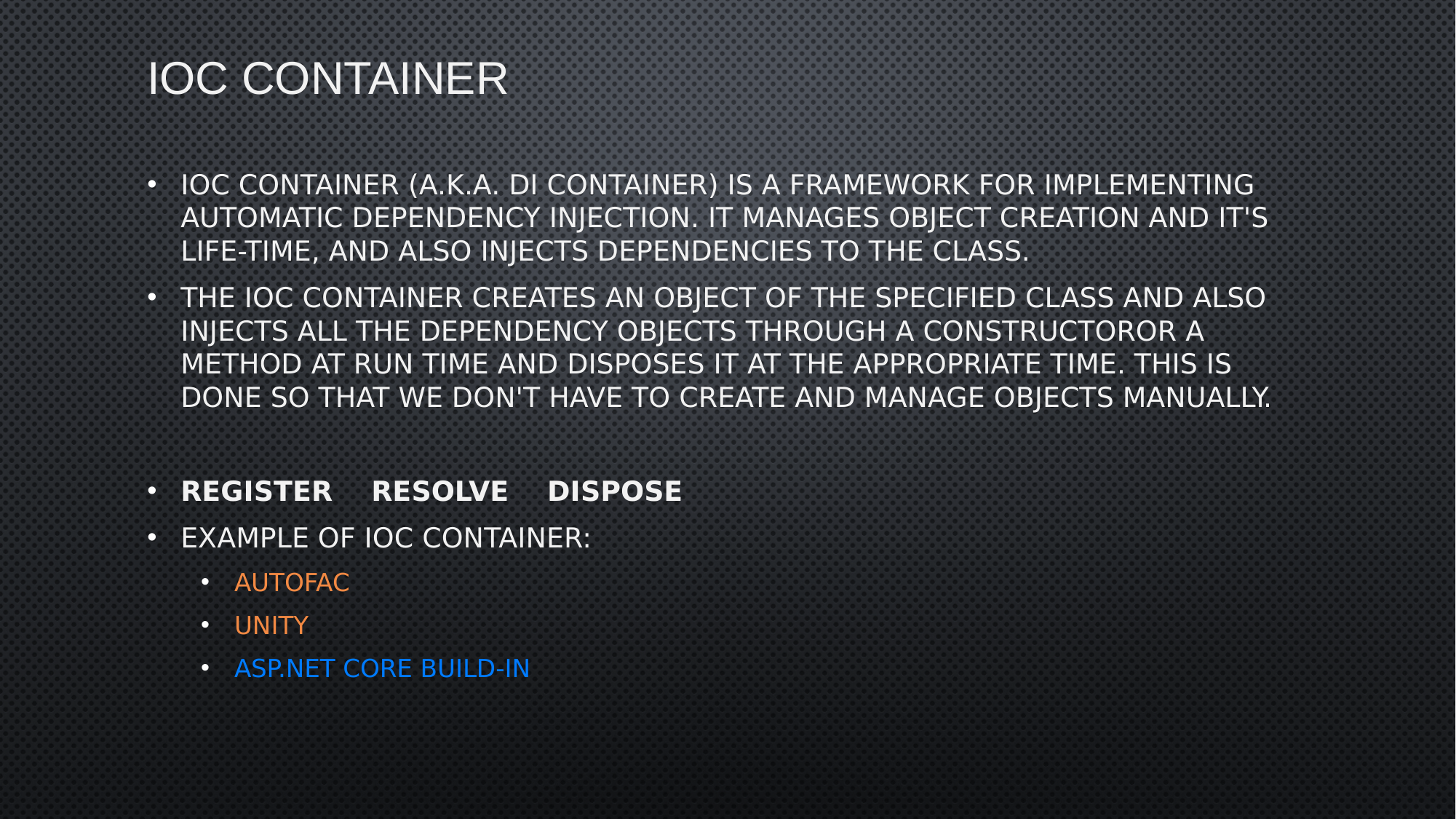

# IoC Container
IoC Container (a.k.a. DI Container) is a framework for implementing automatic dependency injection. It manages object creation and it's life-time, and also injects dependencies to the class.
The IoC container creates an object of the specified class and also injects all the dependency objects through a constructoror a method at run time and disposes it at the appropriate time. This is done so that we don't have to create and manage objects manually.

Register    Resolve    Dispose
Example of IOC Container:
Autofac
Unity
Asp.net Core Build-in